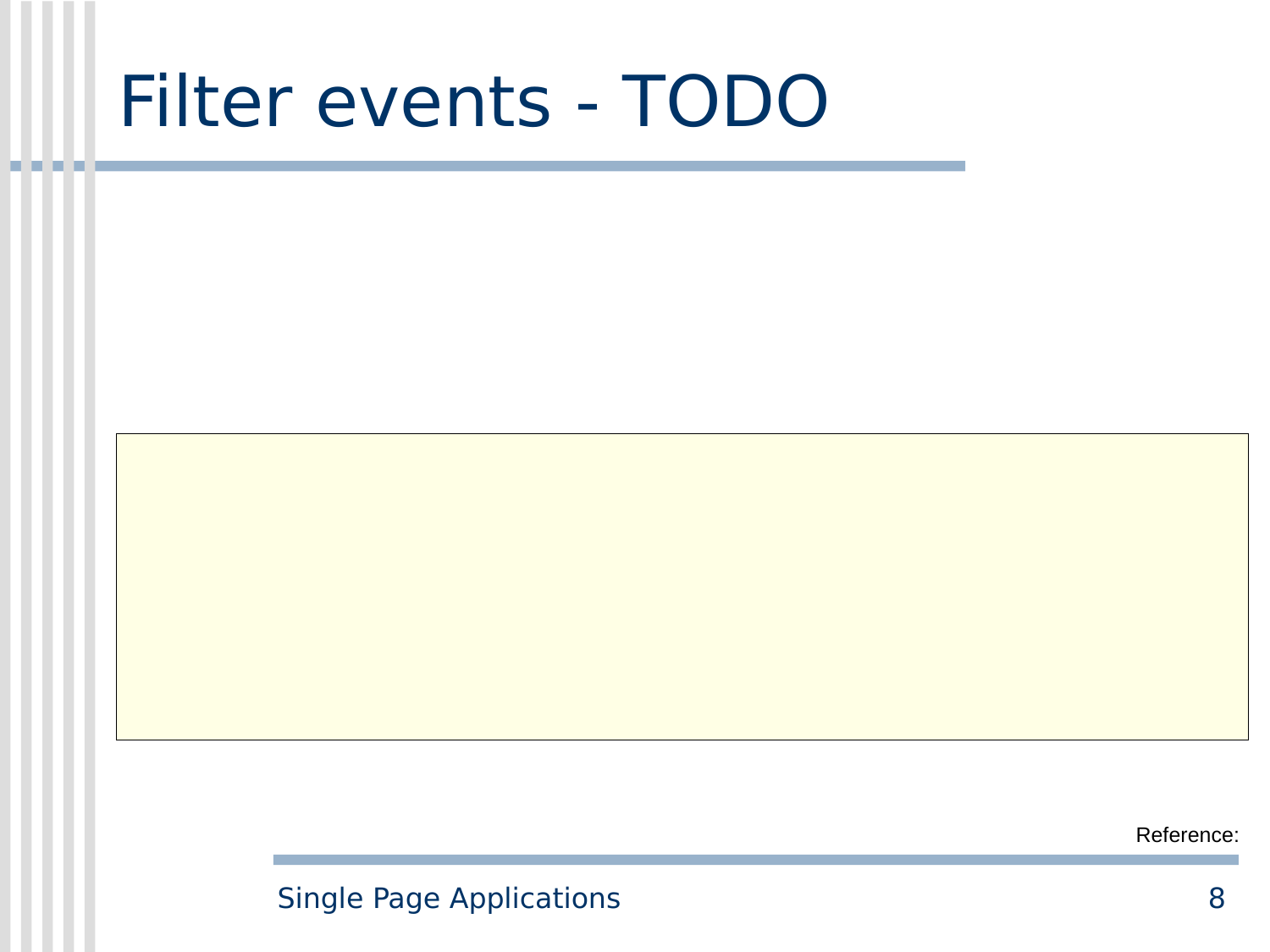

# Filter events - TODO

Reference:
Single Page Applications
8